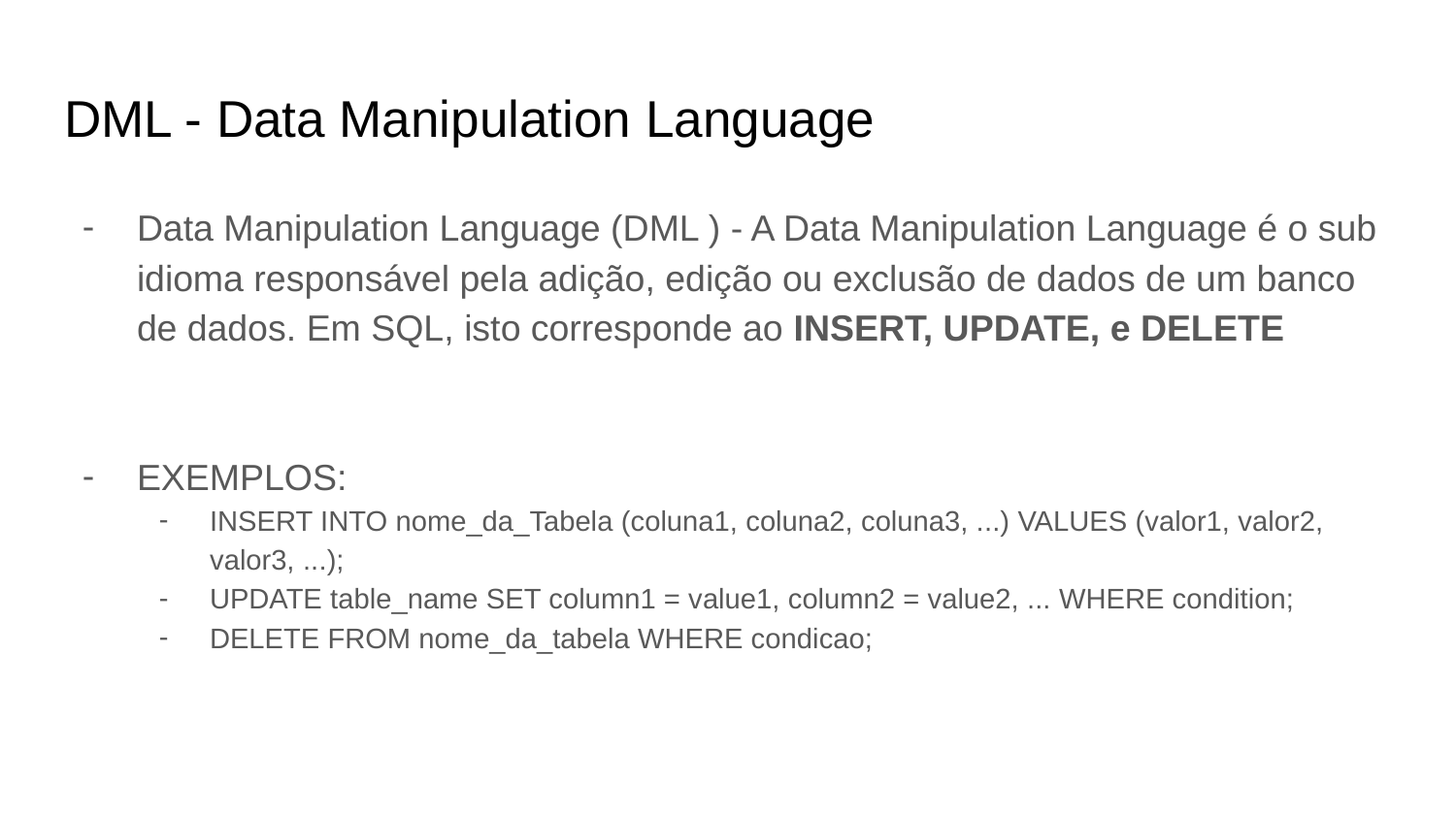

# DML - Data Manipulation Language
Data Manipulation Language (DML ) - A Data Manipulation Language é o sub idioma responsável pela adição, edição ou exclusão de dados de um banco de dados. Em SQL, isto corresponde ao INSERT, UPDATE, e DELETE

EXEMPLOS:
INSERT INTO nome_da_Tabela (coluna1, coluna2, coluna3, ...) VALUES (valor1, valor2, valor3, ...);
UPDATE table_name SET column1 = value1, column2 = value2, ... WHERE condition;
DELETE FROM nome_da_tabela WHERE condicao;